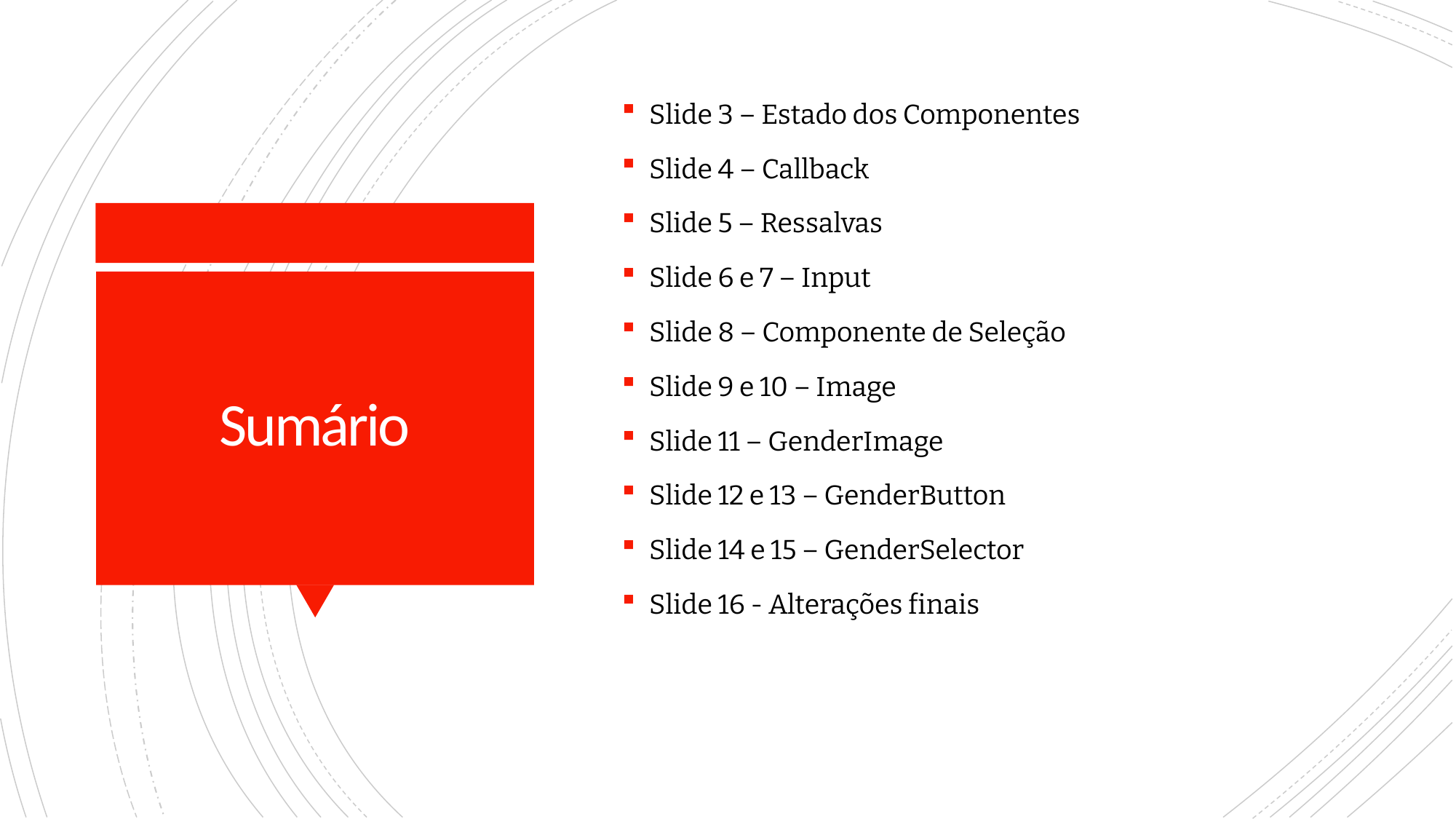

Slide 3 – Estado dos Componentes
Slide 4 – Callback
Slide 5 – Ressalvas
Slide 6 e 7 – Input
Slide 8 – Componente de Seleção
Slide 9 e 10 – Image
Slide 11 – GenderImage
Slide 12 e 13 – GenderButton
Slide 14 e 15 – GenderSelector
Slide 16 - Alterações finais

# Sumário